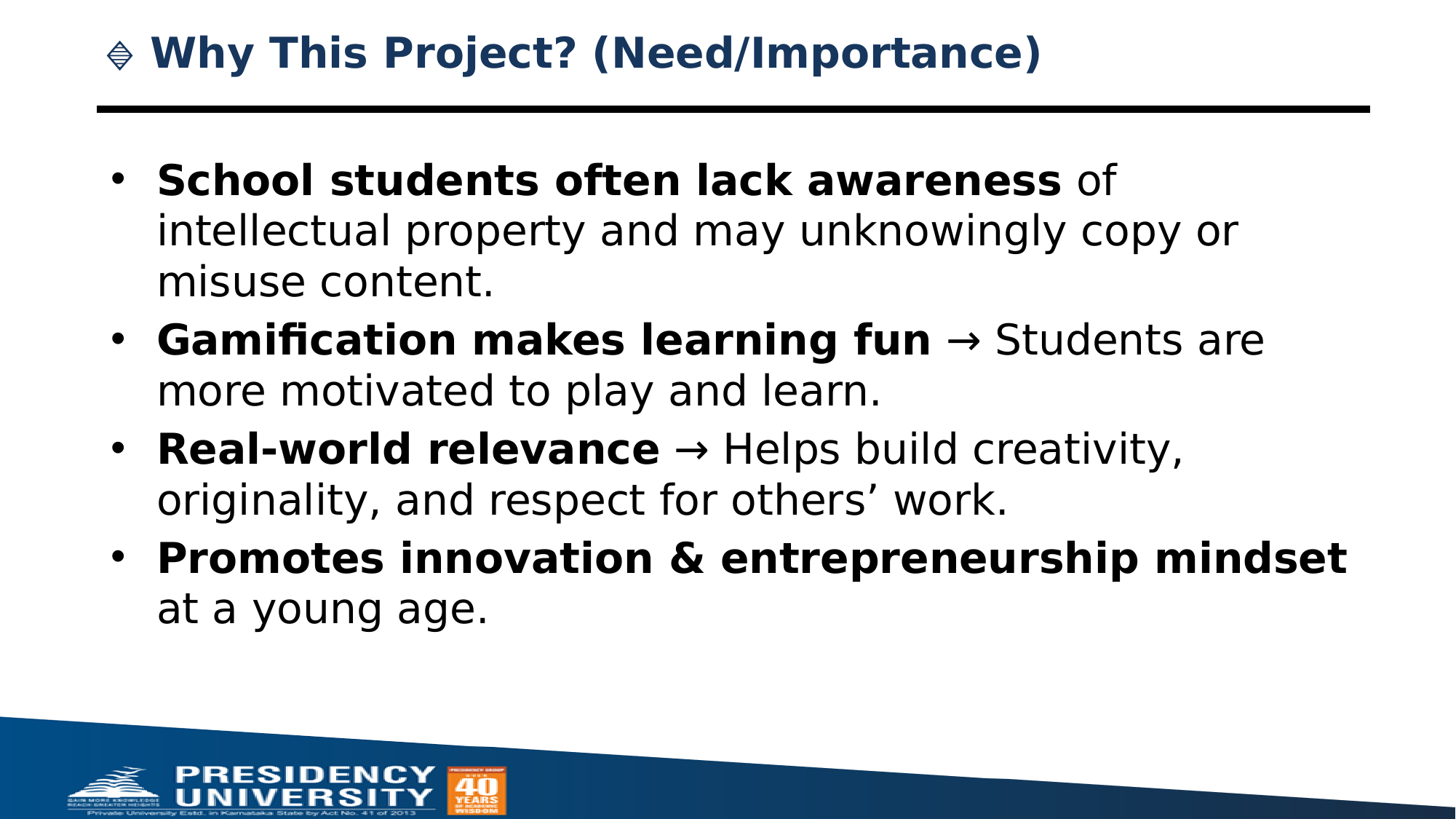

# 🔹 Why This Project? (Need/Importance)
School students often lack awareness of intellectual property and may unknowingly copy or misuse content.
Gamification makes learning fun → Students are more motivated to play and learn.
Real-world relevance → Helps build creativity, originality, and respect for others’ work.
Promotes innovation & entrepreneurship mindset at a young age.